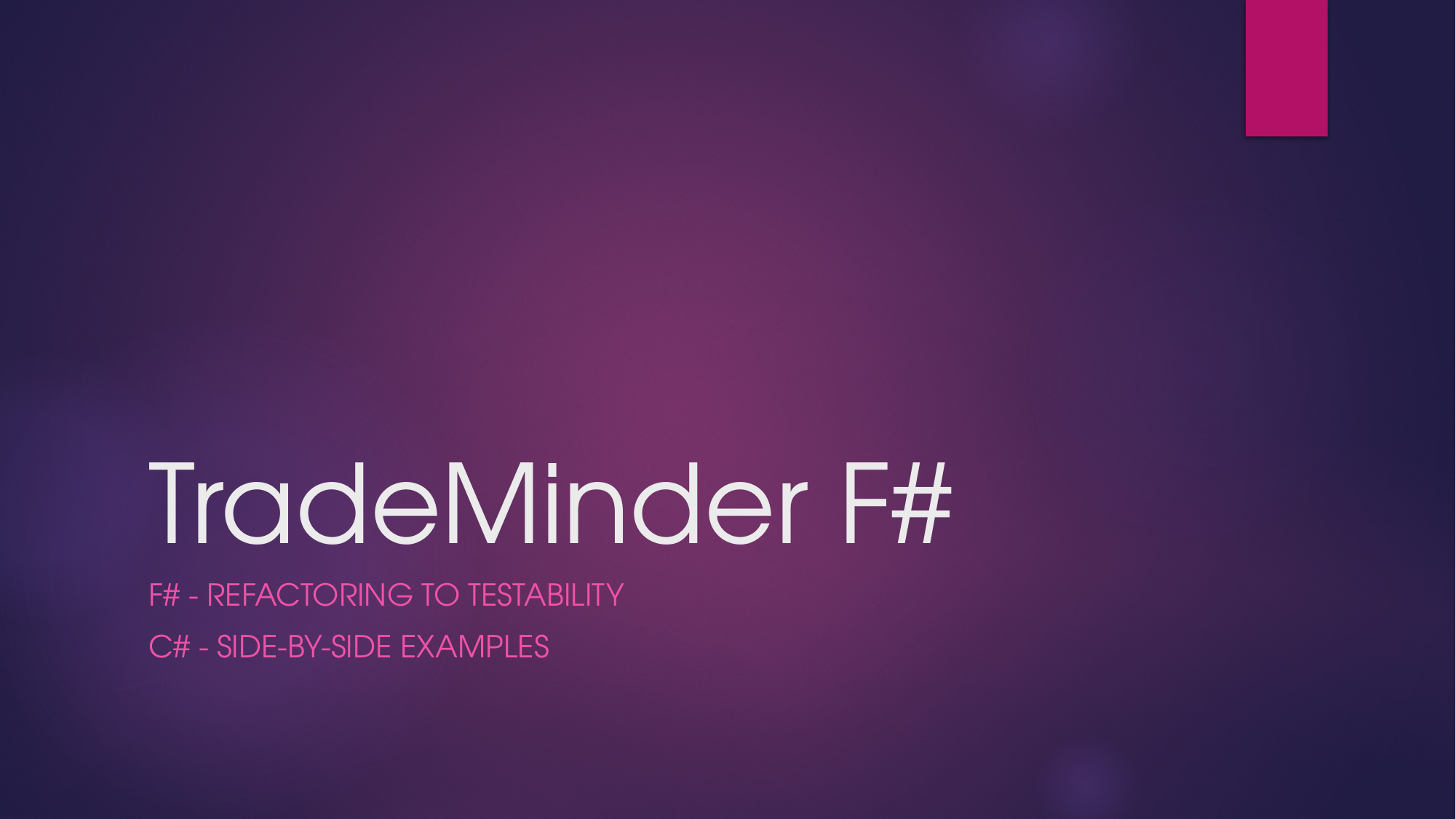

# TradeMinder F#
F# - Refactoring to Testability
C# - side-by-side Examples